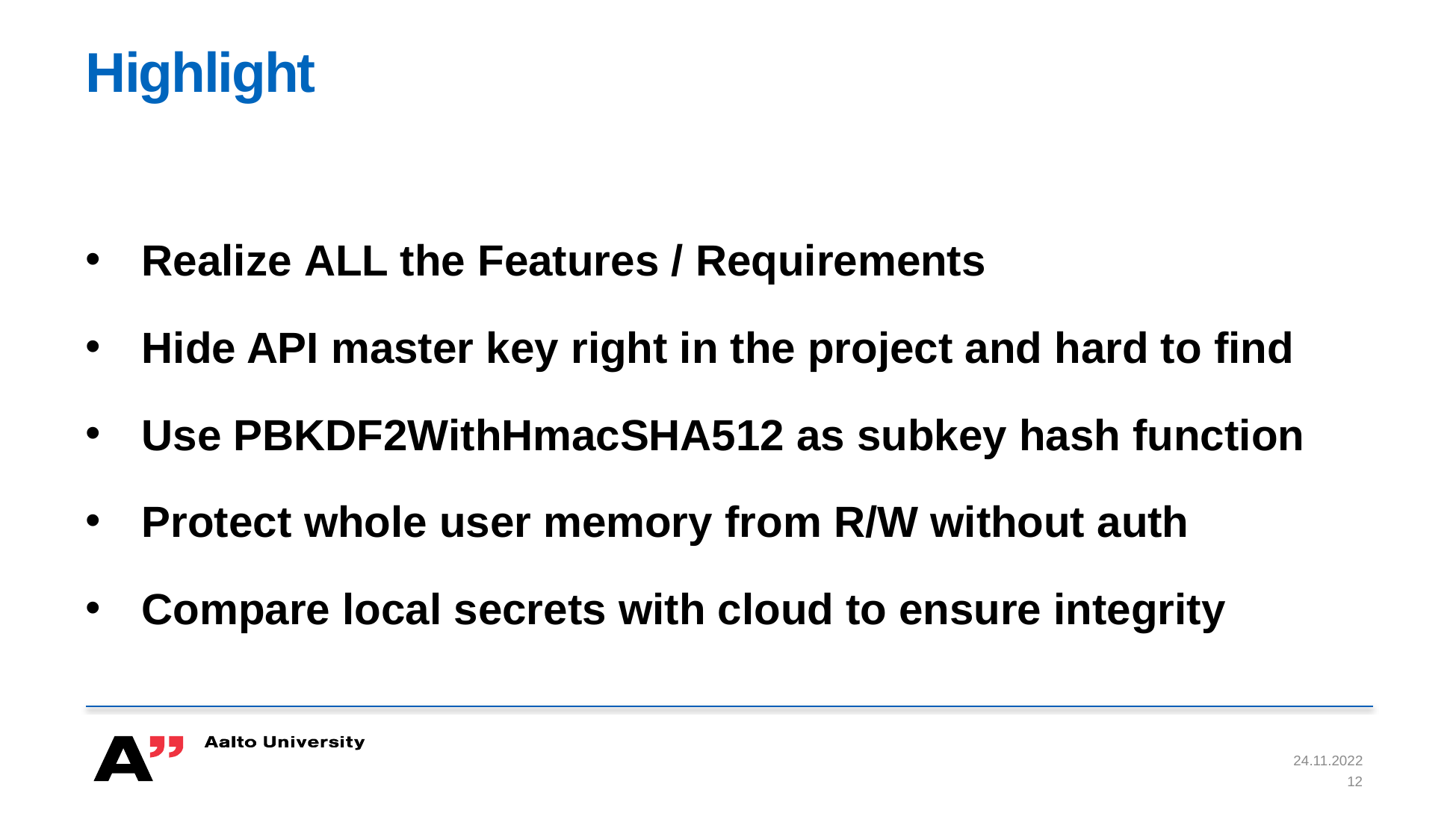

# Highlight
Realize ALL the Features / Requirements
Hide API master key right in the project and hard to find
Use PBKDF2WithHmacSHA512 as subkey hash function
Protect whole user memory from R/W without auth
Compare local secrets with cloud to ensure integrity

24.11.2022
12